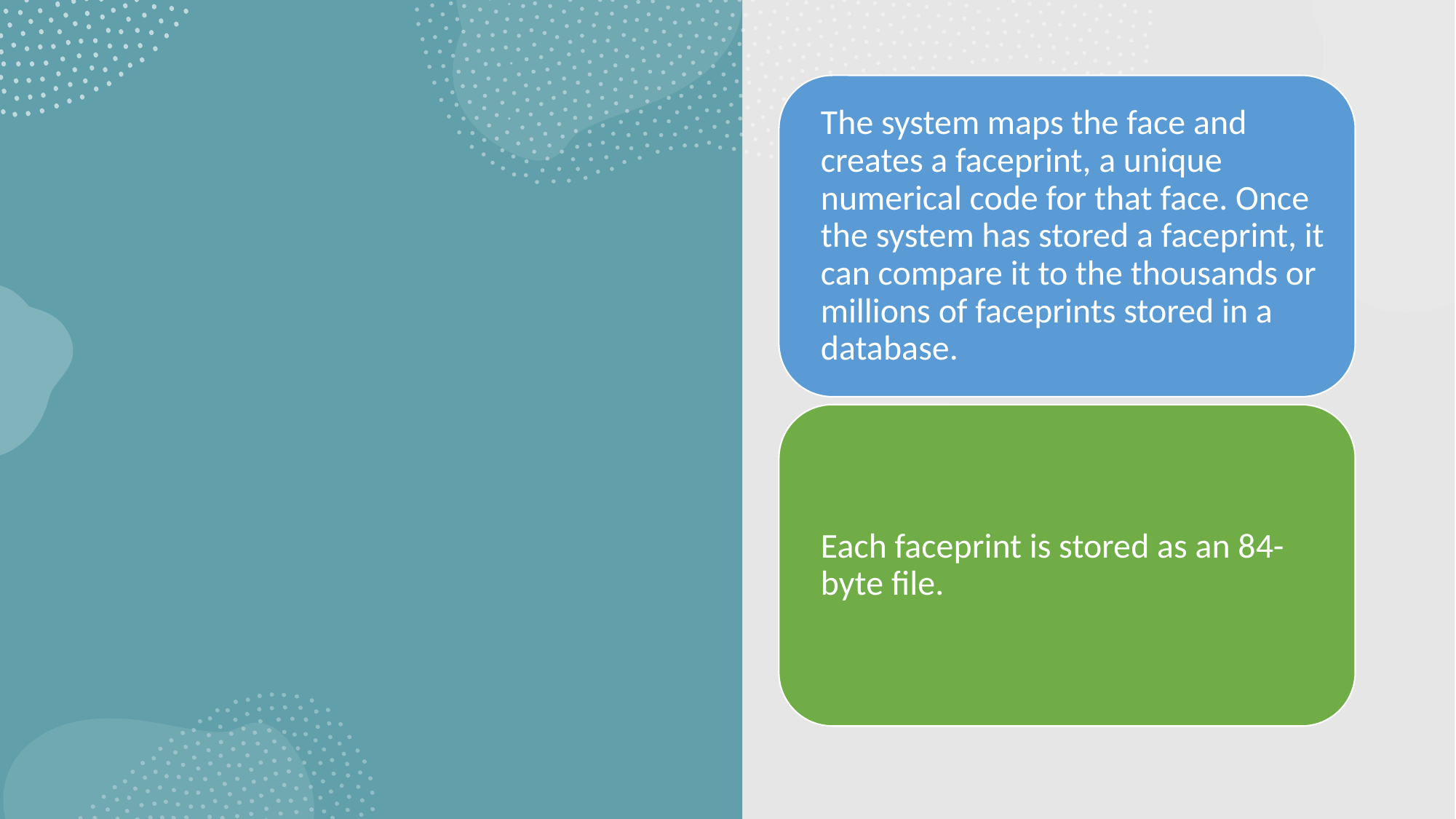

The system maps the face and creates a faceprint, a unique numerical code for that face. Once the system has stored a faceprint, it can compare it to the thousands or millions of faceprints stored in a database.
Each faceprint is stored as an 84-byte file.
#